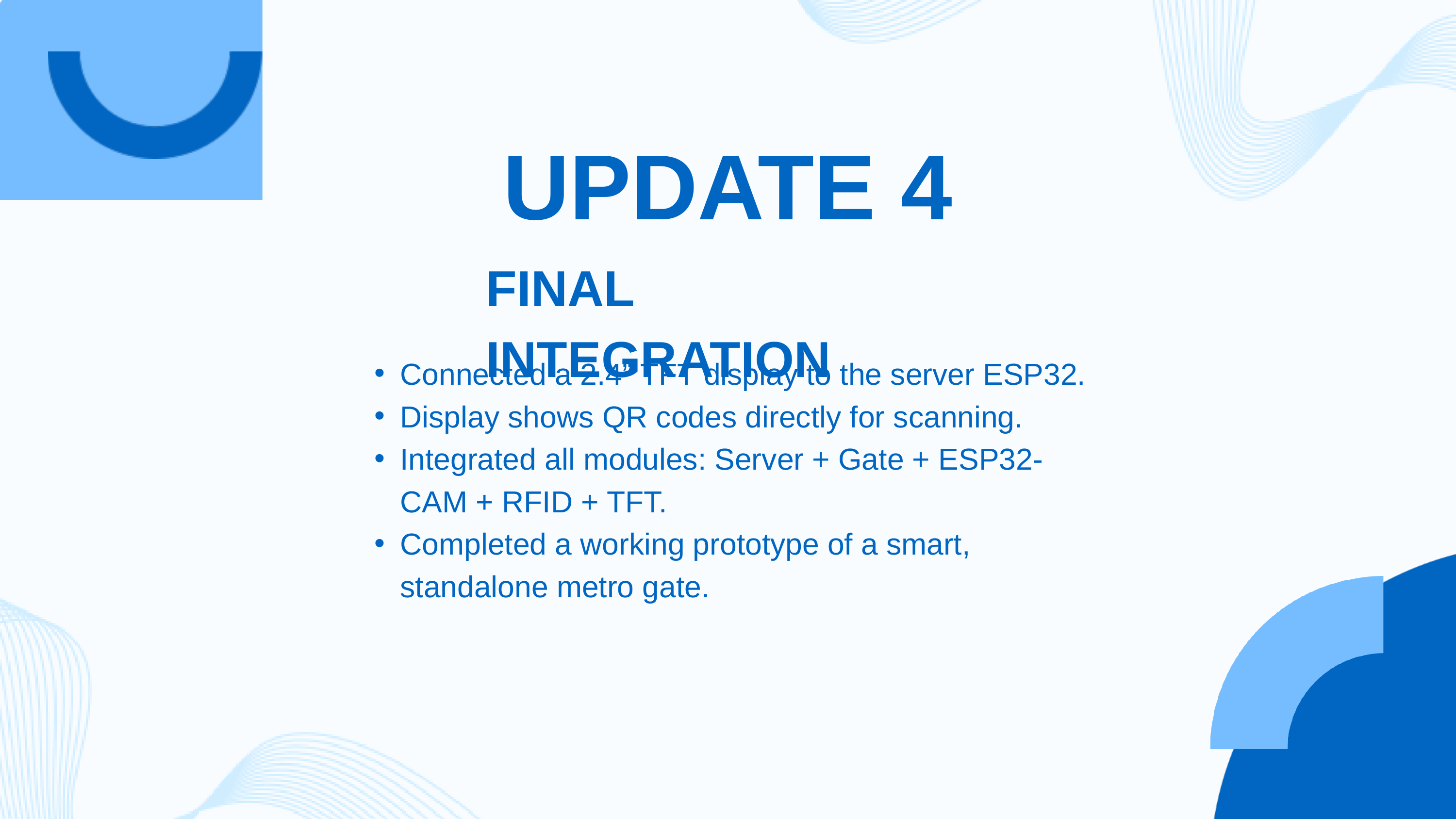

UPDATE 4
FINAL INTEGRATION
Connected a 2.4” TFT display to the server ESP32.
Display shows QR codes directly for scanning.
Integrated all modules: Server + Gate + ESP32-CAM + RFID + TFT.
Completed a working prototype of a smart, standalone metro gate.